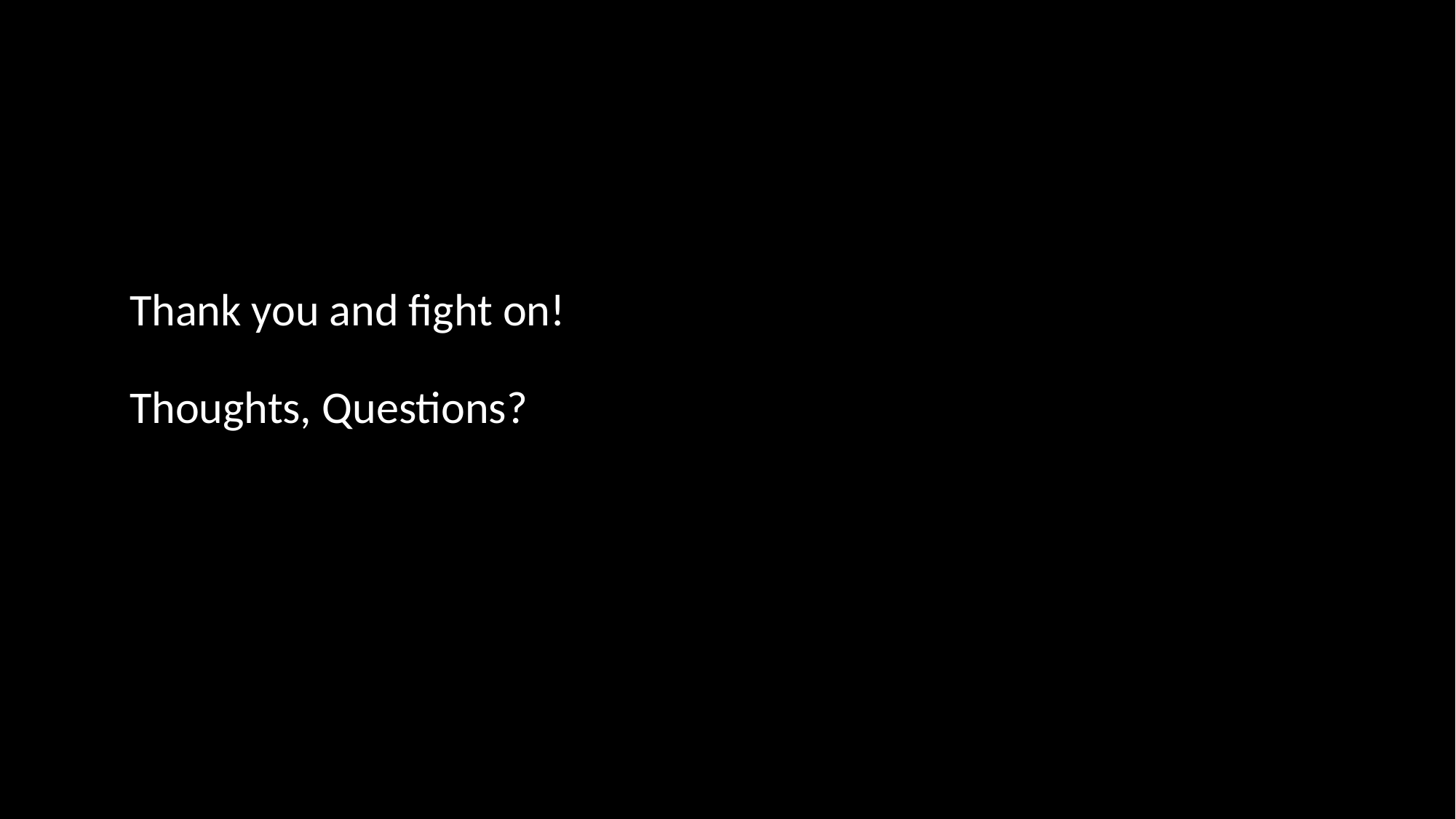

# Thank you and fight on! Thoughts, Questions?